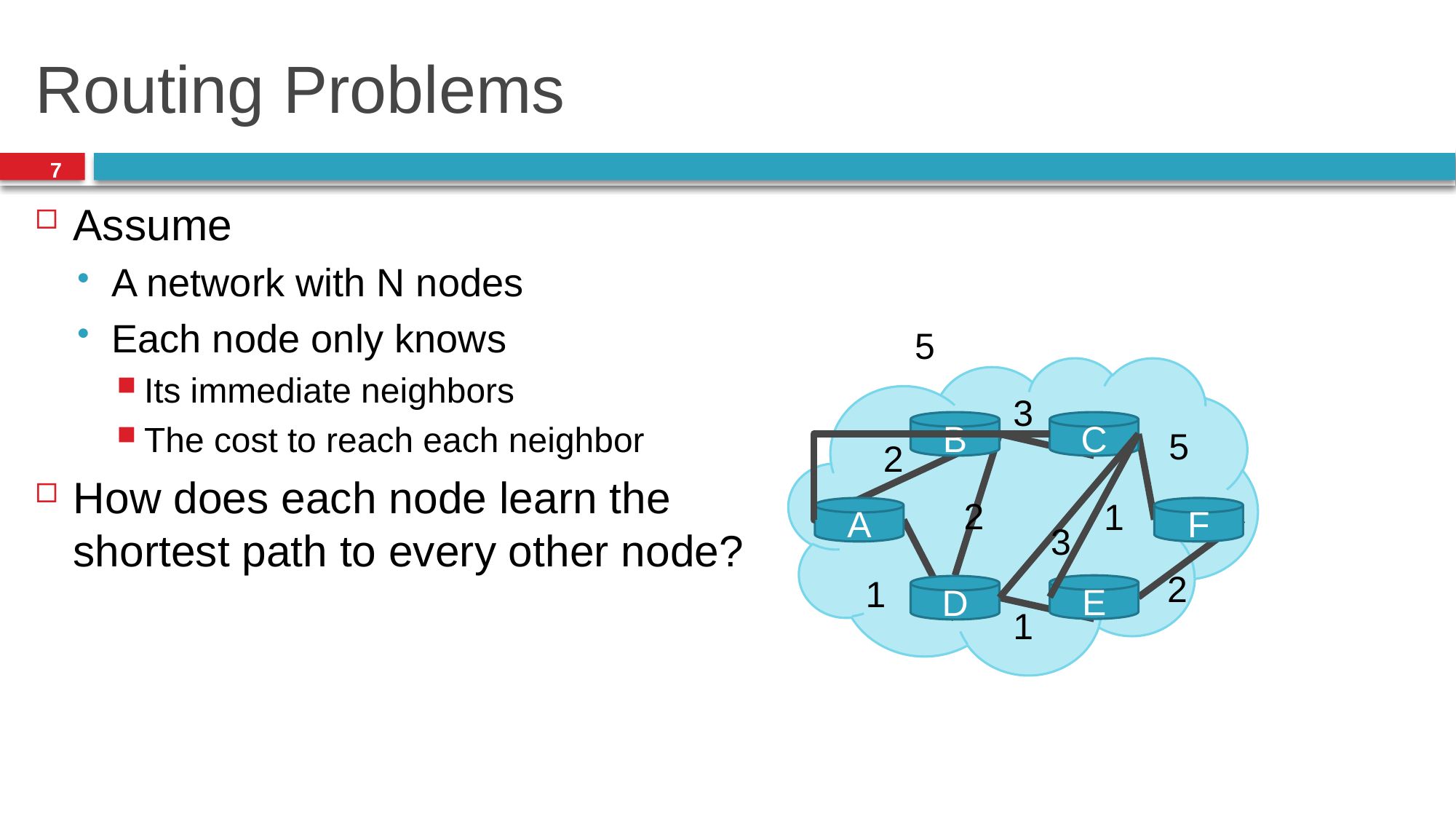

# Routing Problems
7
Assume
A network with N nodes
Each node only knows
Its immediate neighbors
The cost to reach each neighbor
How does each node learn the shortest path to every other node?
5

3
B
C
5
2
2
1
A
F
3
2
1
E
D
1